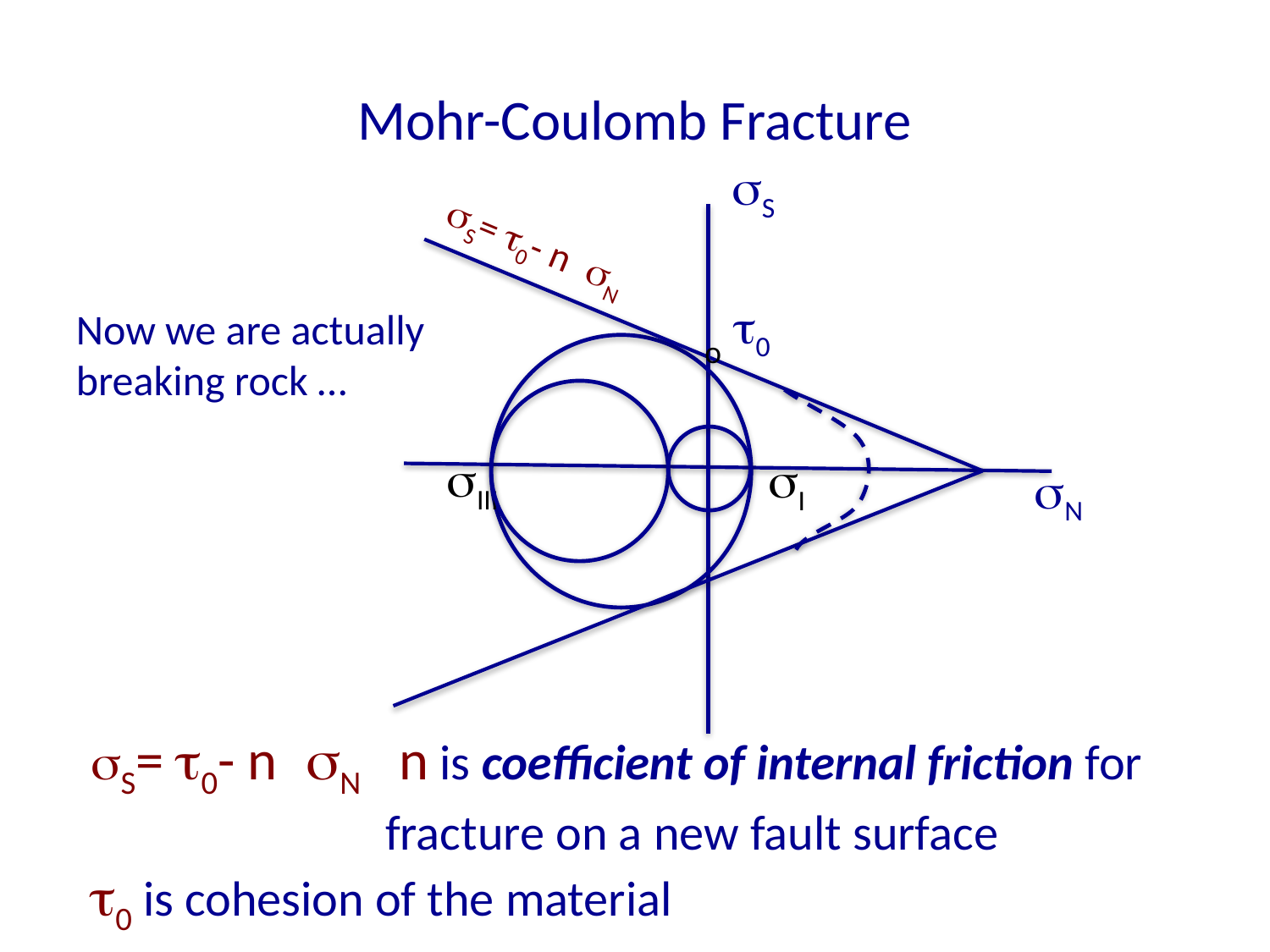

# Mohr-Coulomb Fracture
σS
τ0

σIII
σI

σN
σS= τ0- n σN
Now we are actually breaking rock …
o

σS= τ0- n σN   n is coefficient of internal friction for fracture on a new fault surface
τ0 is cohesion of the material